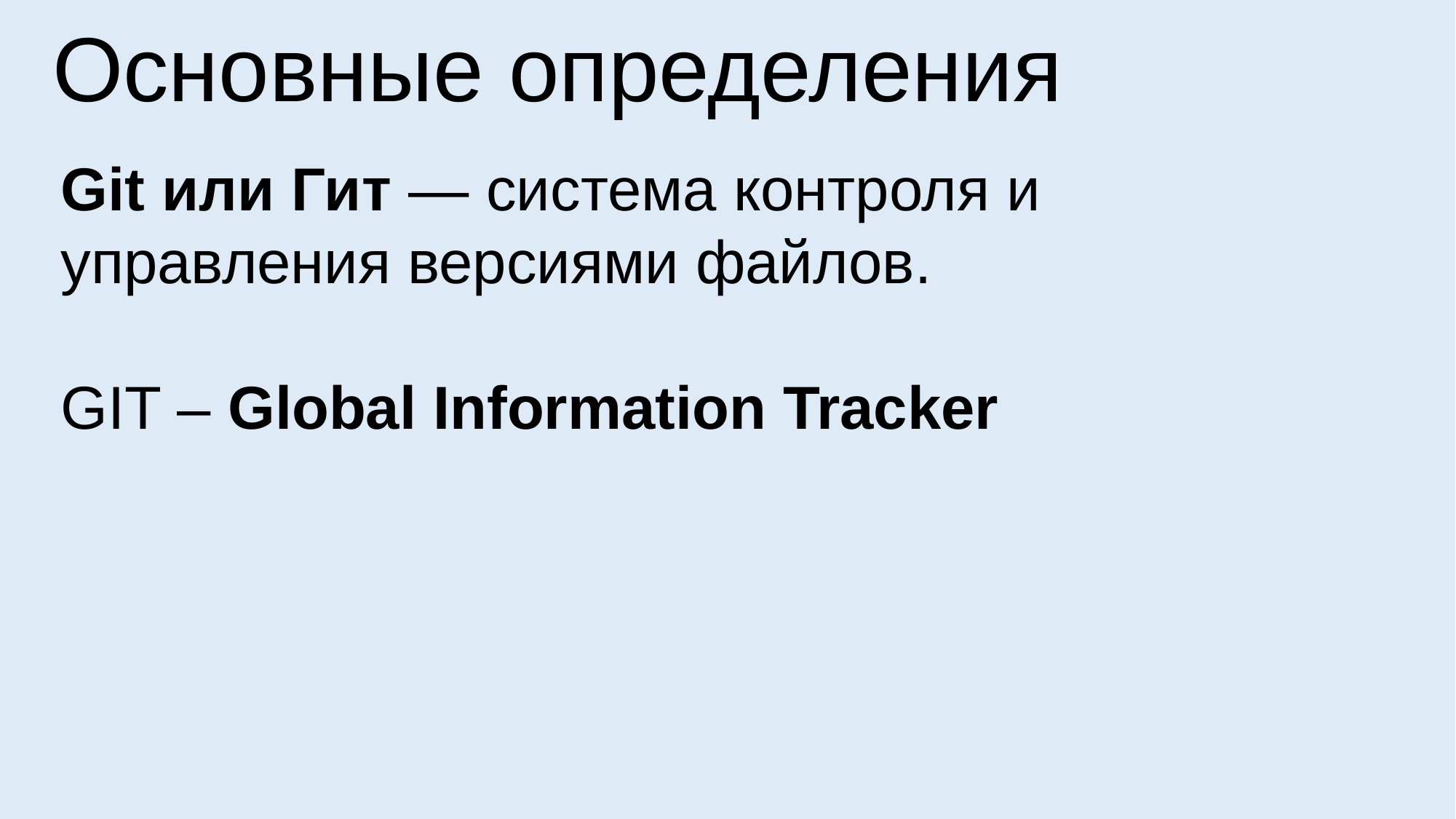

Основные определения
Git или Гит — система контроля и управления версиями файлов.

GIT – Global Information Tracker